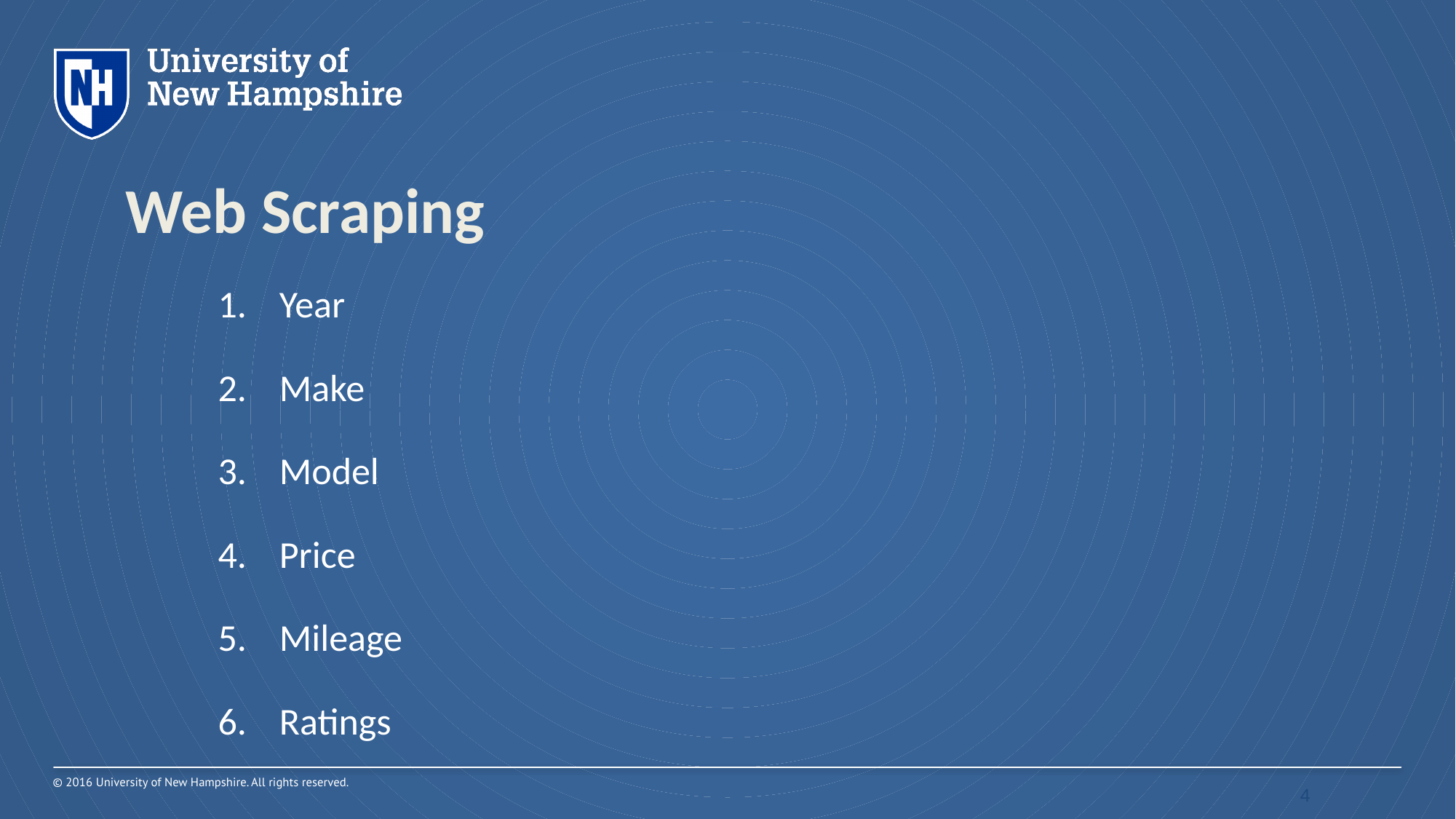

# Web Scraping
Year
Make
Model
Price
Mileage
Ratings
4